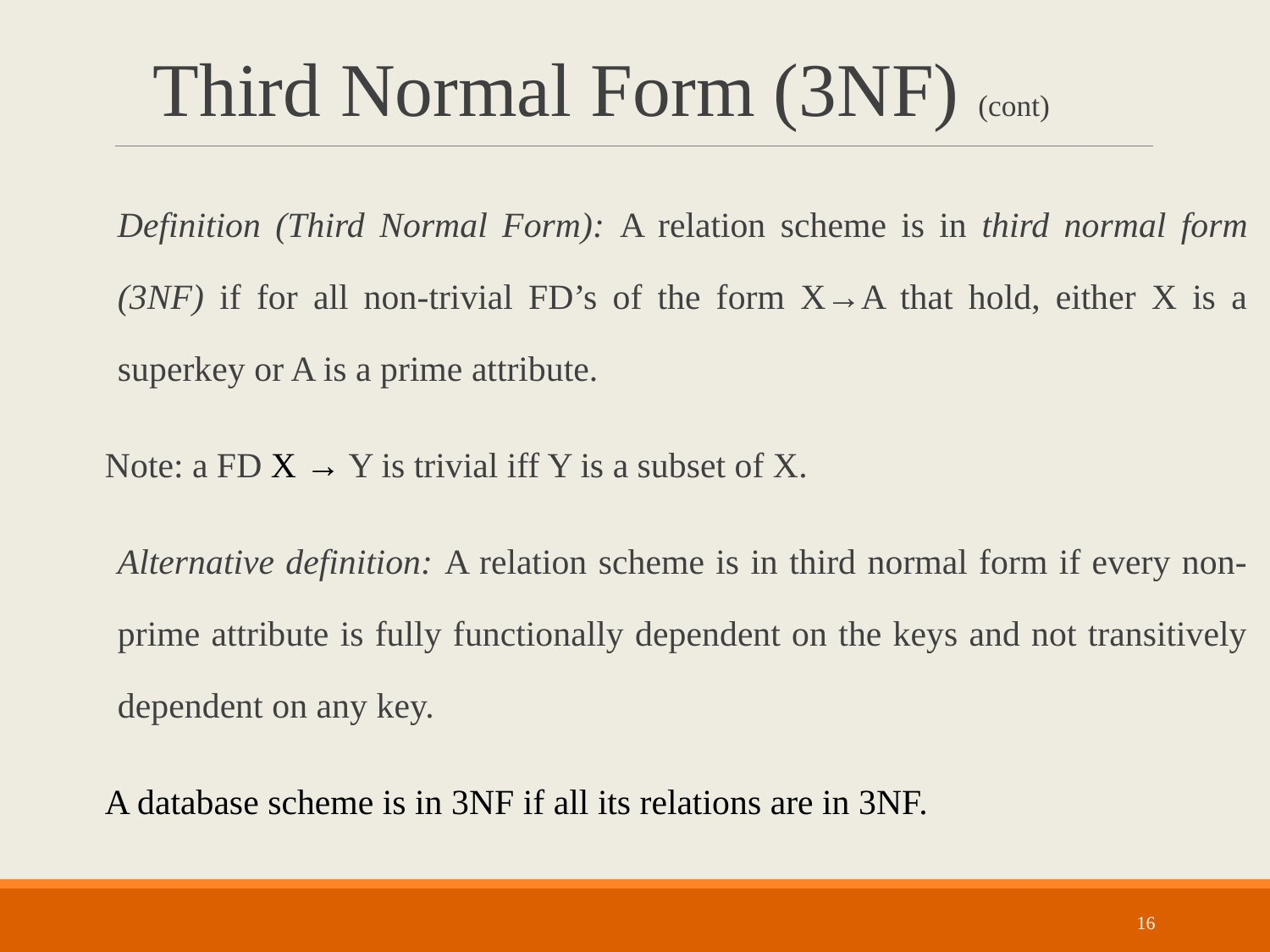

Third Normal Form (3NF) (cont)
Definition (Third Normal Form): A relation scheme is in third normal form (3NF) if for all non-trivial FD’s of the form X→A that hold, either X is a superkey or A is a prime attribute.
Note: a FD X → Y is trivial iff Y is a subset of X.
Alternative definition: A relation scheme is in third normal form if every non-prime attribute is fully functionally dependent on the keys and not transitively dependent on any key.
A database scheme is in 3NF if all its relations are in 3NF.
16